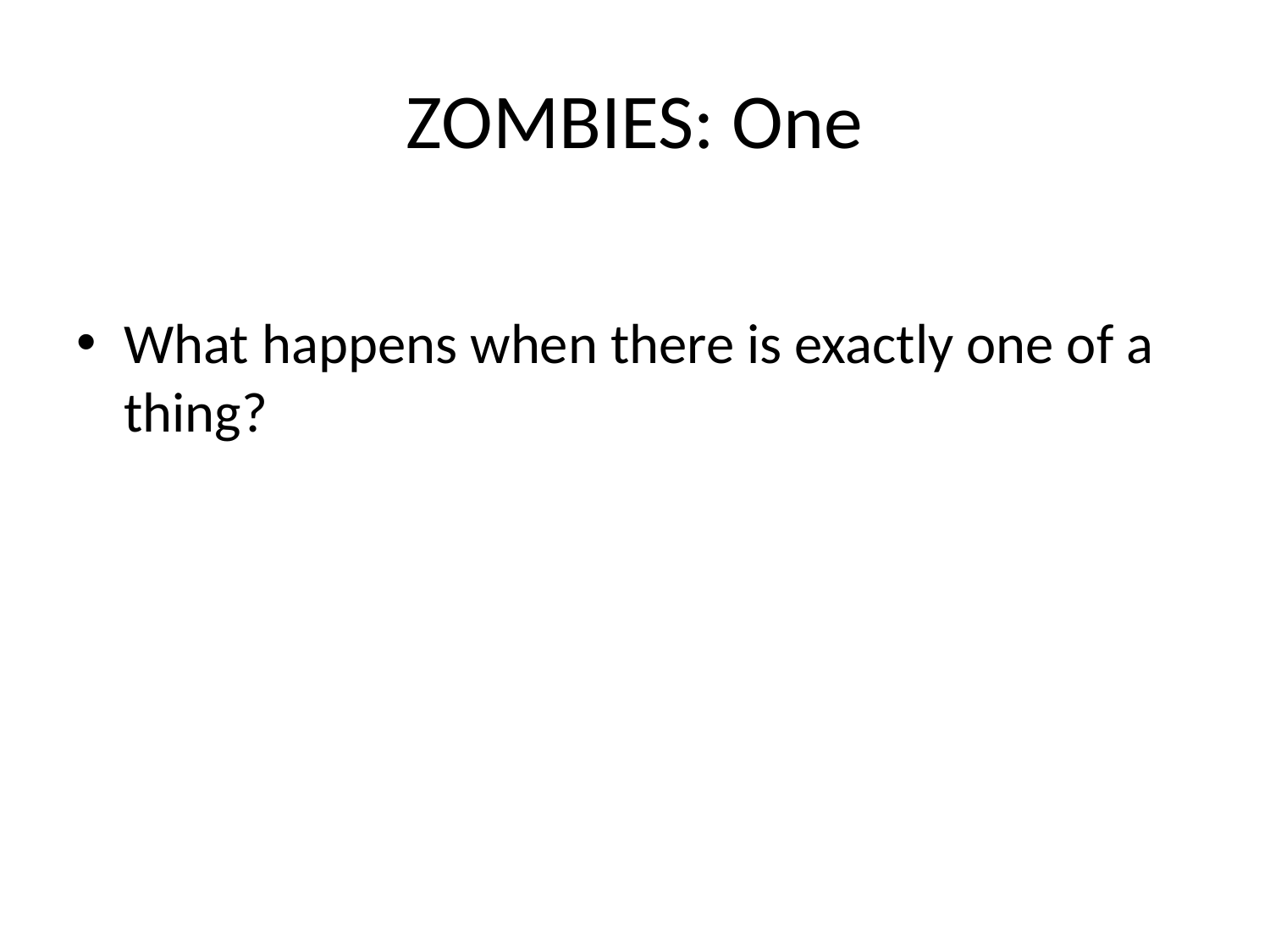

# ZOMBIES: One

What happens when there is exactly one of a thing?